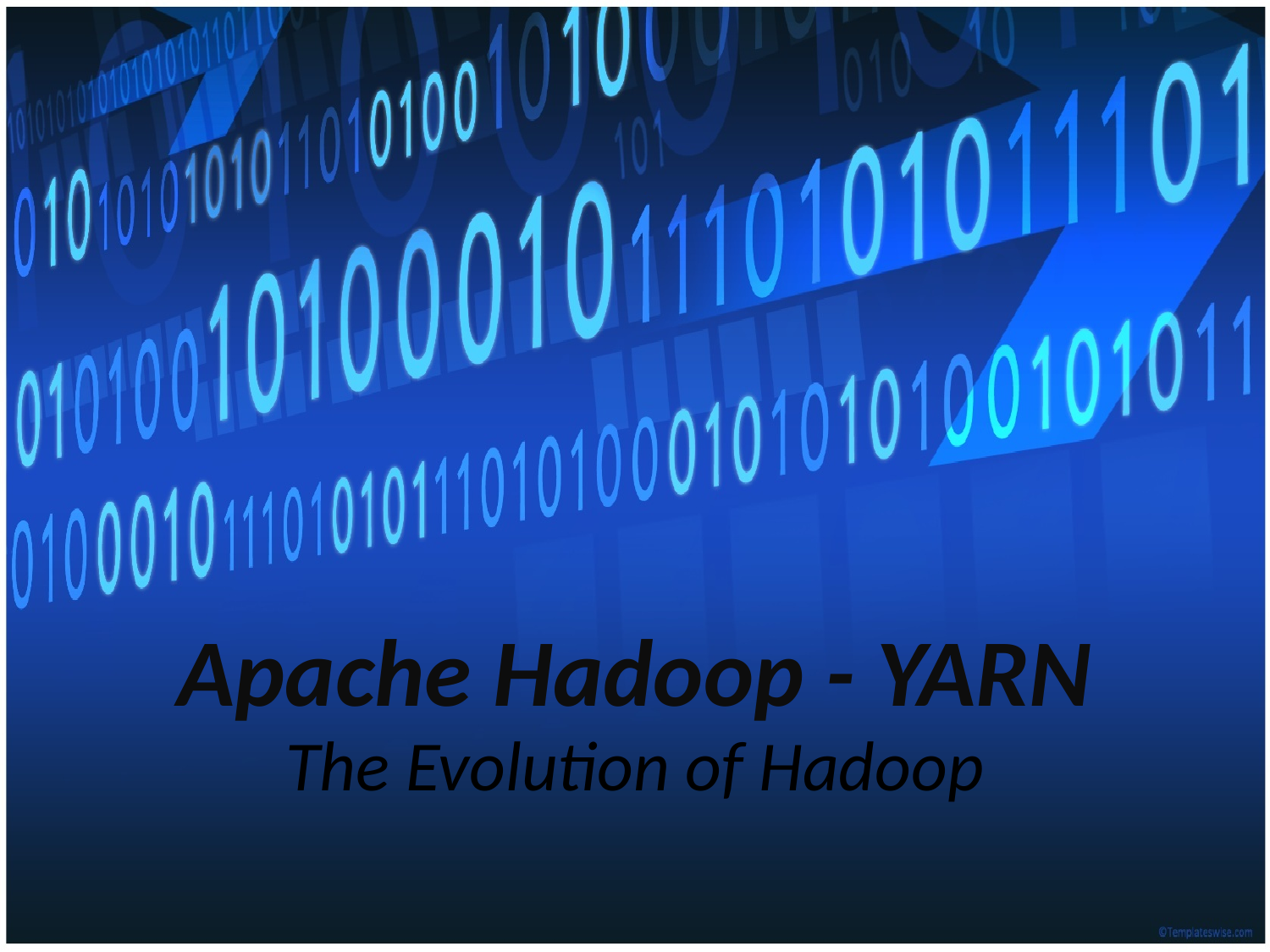

Apache Hadoop - YARN
The Evolution of Hadoop